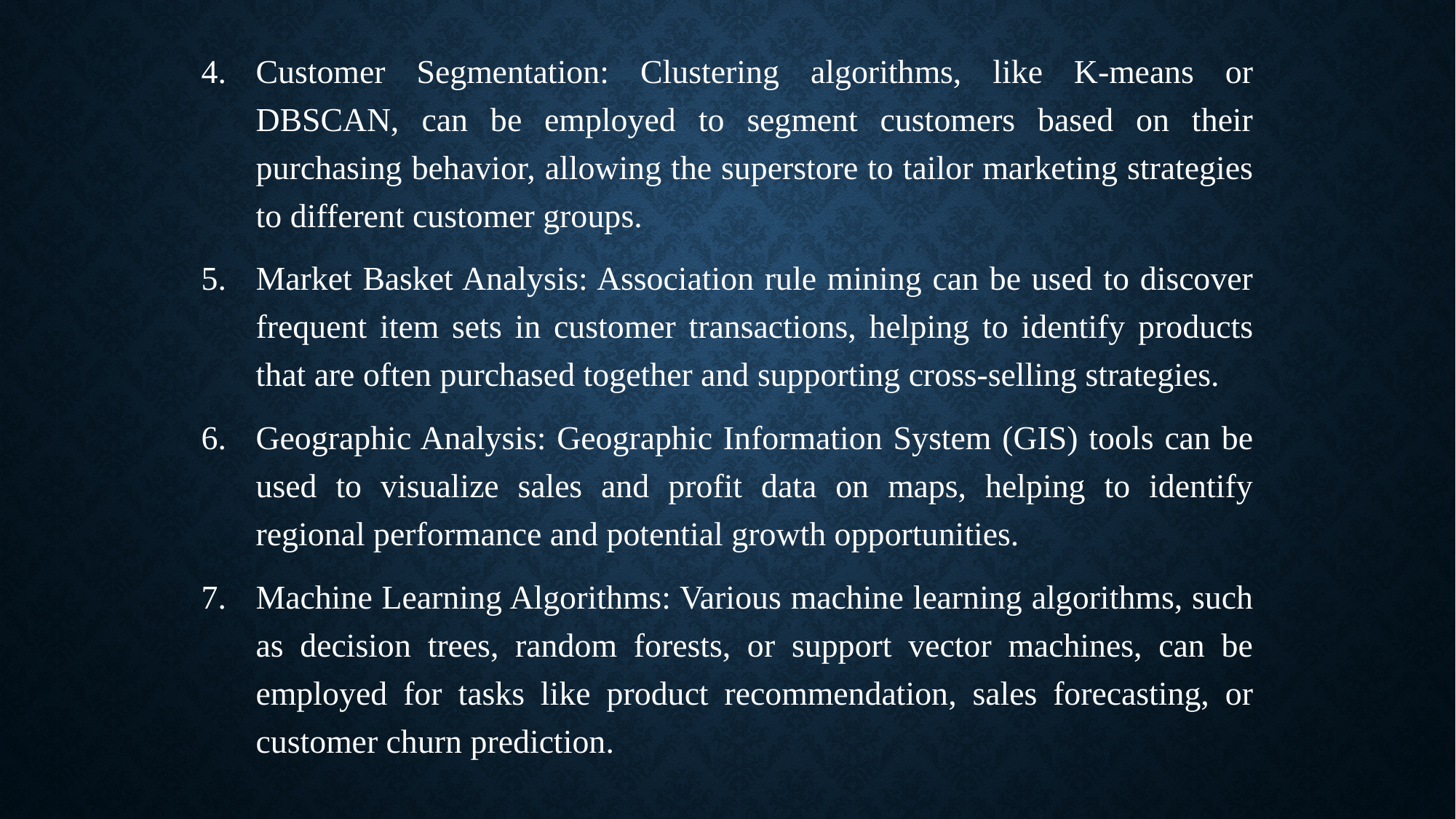

Customer Segmentation: Clustering algorithms, like K-means or DBSCAN, can be employed to segment customers based on their purchasing behavior, allowing the superstore to tailor marketing strategies to different customer groups.
Market Basket Analysis: Association rule mining can be used to discover frequent item sets in customer transactions, helping to identify products that are often purchased together and supporting cross-selling strategies.
Geographic Analysis: Geographic Information System (GIS) tools can be used to visualize sales and profit data on maps, helping to identify regional performance and potential growth opportunities.
Machine Learning Algorithms: Various machine learning algorithms, such as decision trees, random forests, or support vector machines, can be employed for tasks like product recommendation, sales forecasting, or customer churn prediction.